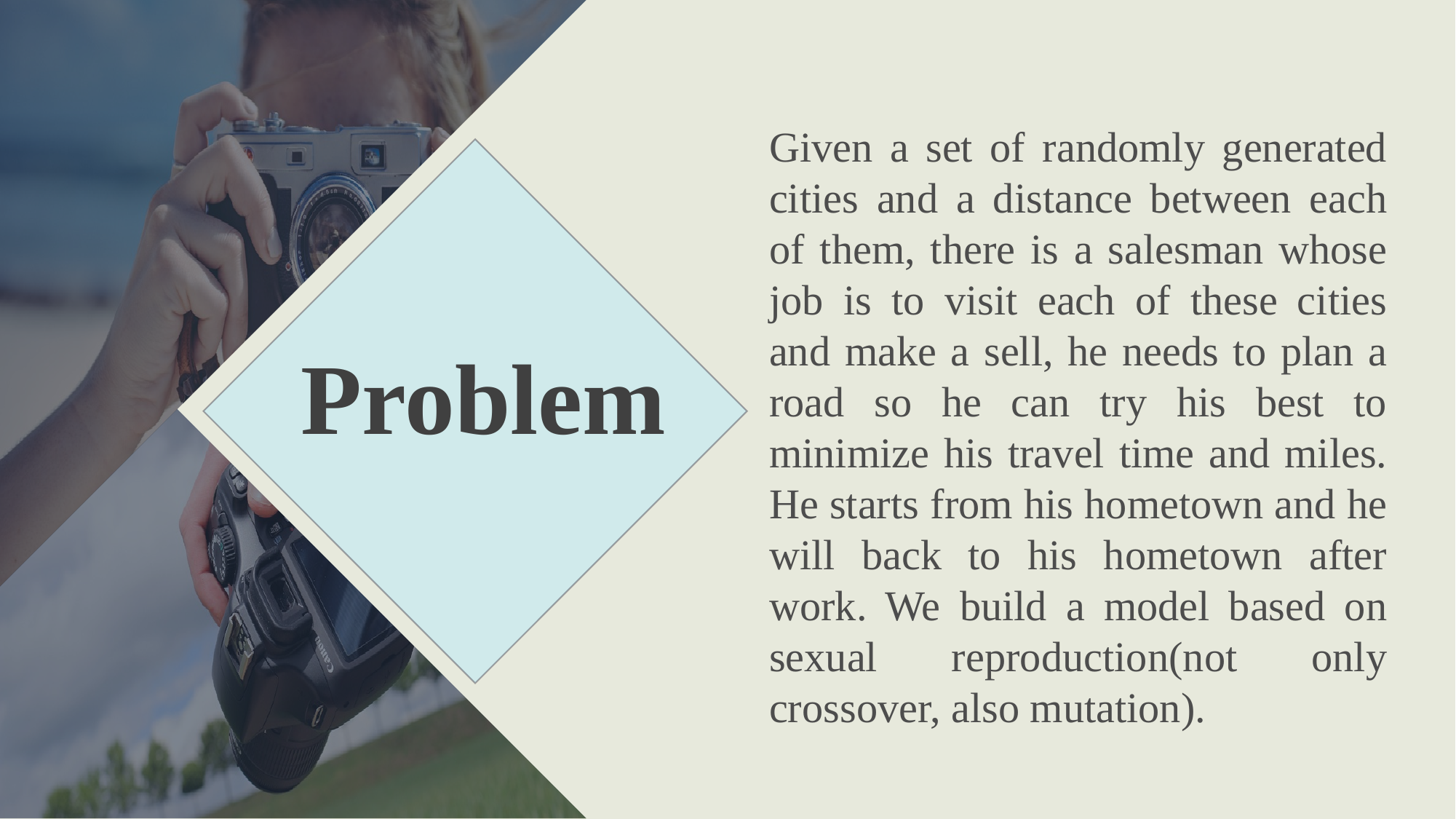

Given a set of randomly generated cities and a distance between each of them, there is a salesman whose job is to visit each of these cities and make a sell, he needs to plan a road so he can try his best to minimize his travel time and miles. He starts from his hometown and he will back to his hometown after work. We build a model based on sexual reproduction(not only crossover, also mutation).
Problem